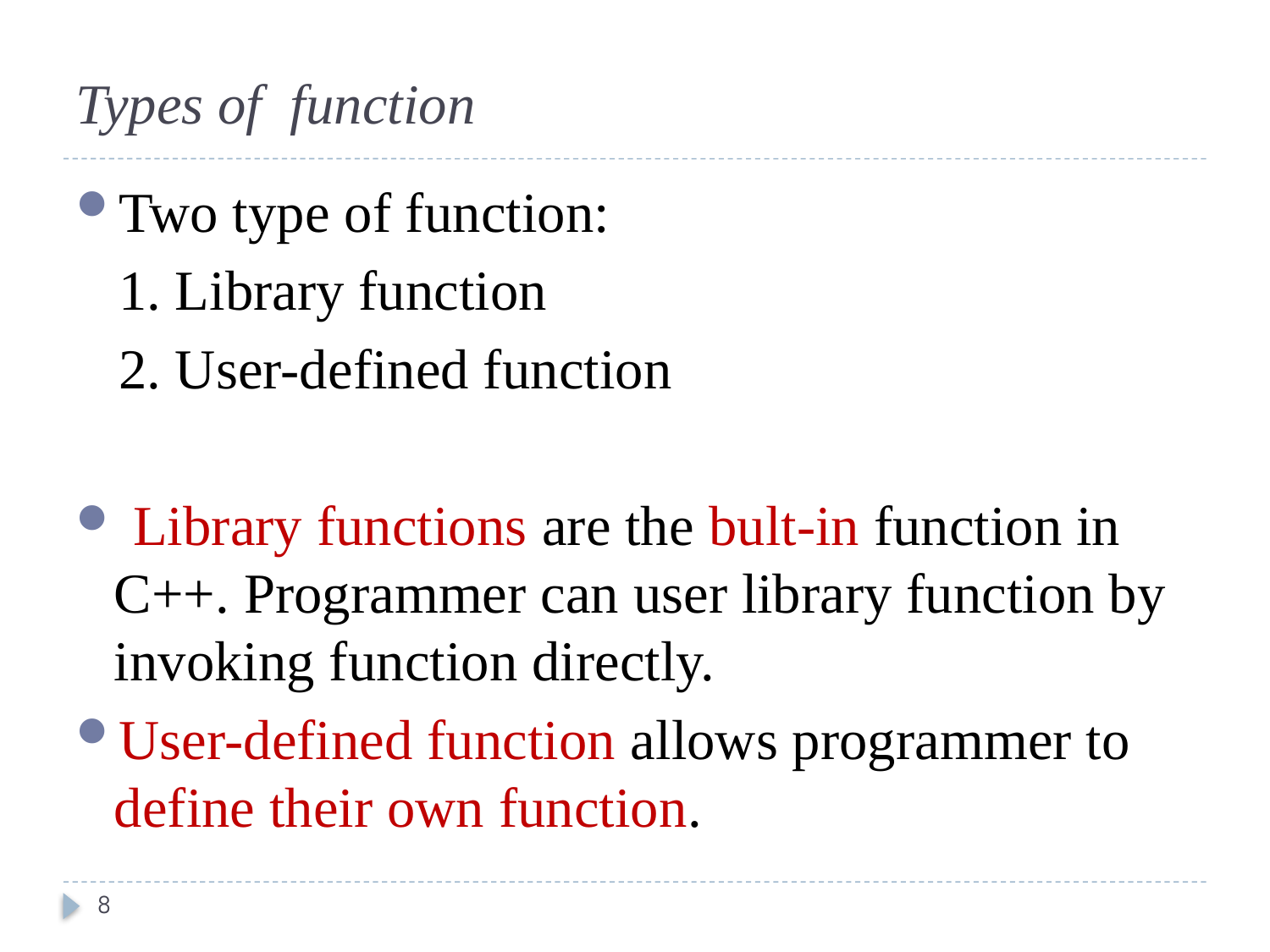

#
Types of  function
Two type of function:
   1. Library function
   2. User-defined function

 Library functions are the bult-in function in C++. Programmer can user library function by invoking function directly.
User-defined function allows programmer to define their own function.

8